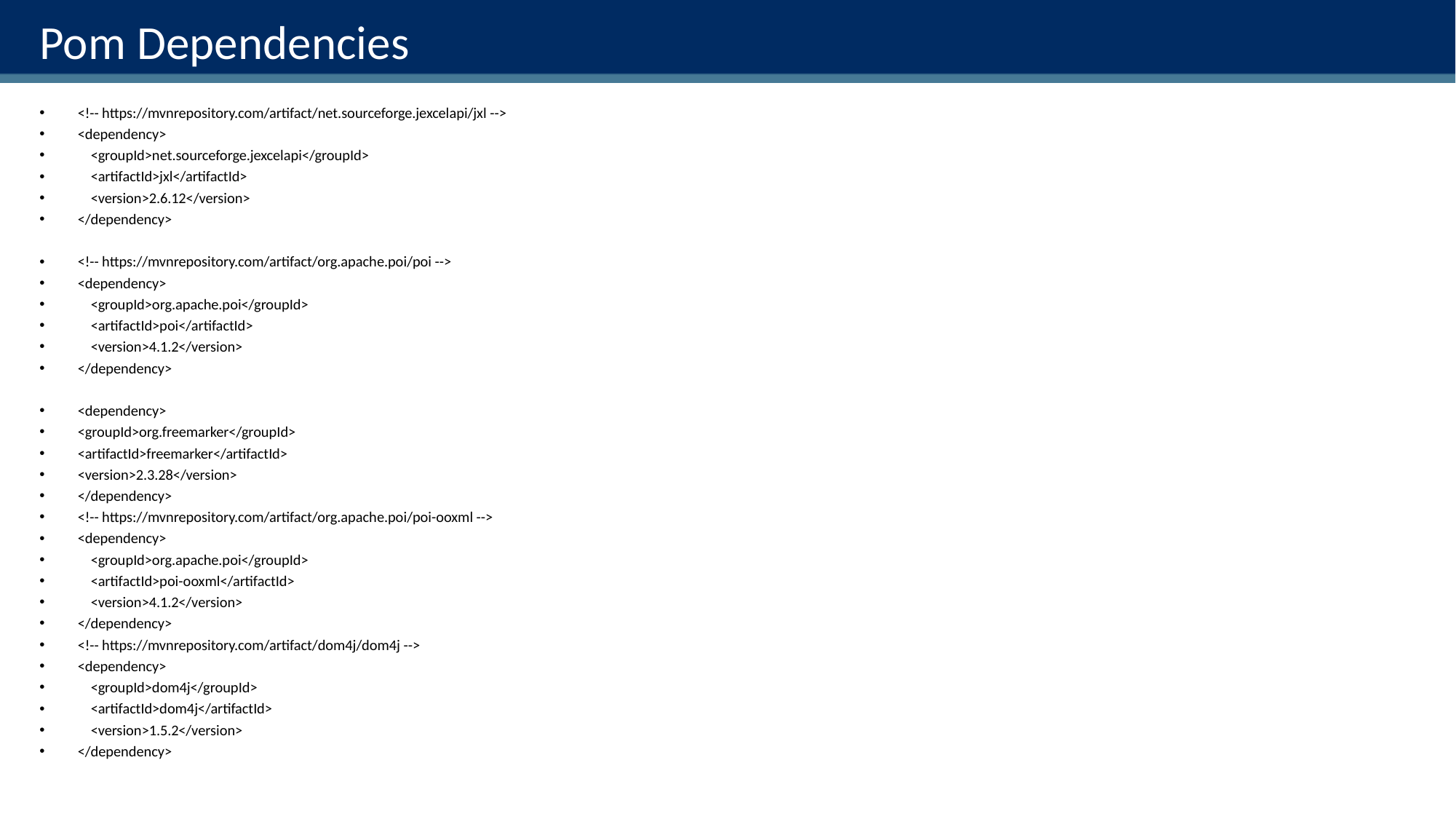

# Pom Dependencies
<!-- https://mvnrepository.com/artifact/net.sourceforge.jexcelapi/jxl -->
<dependency>
    <groupId>net.sourceforge.jexcelapi</groupId>
    <artifactId>jxl</artifactId>
    <version>2.6.12</version>
</dependency>

<!-- https://mvnrepository.com/artifact/org.apache.poi/poi -->
<dependency>
    <groupId>org.apache.poi</groupId>
    <artifactId>poi</artifactId>
    <version>4.1.2</version>
</dependency>

<dependency>
<groupId>org.freemarker</groupId>
<artifactId>freemarker</artifactId>
<version>2.3.28</version>
</dependency>
<!-- https://mvnrepository.com/artifact/org.apache.poi/poi-ooxml -->
<dependency>
    <groupId>org.apache.poi</groupId>
    <artifactId>poi-ooxml</artifactId>
    <version>4.1.2</version>
</dependency>
<!-- https://mvnrepository.com/artifact/dom4j/dom4j -->
<dependency>
    <groupId>dom4j</groupId>
    <artifactId>dom4j</artifactId>
    <version>1.5.2</version>
</dependency>